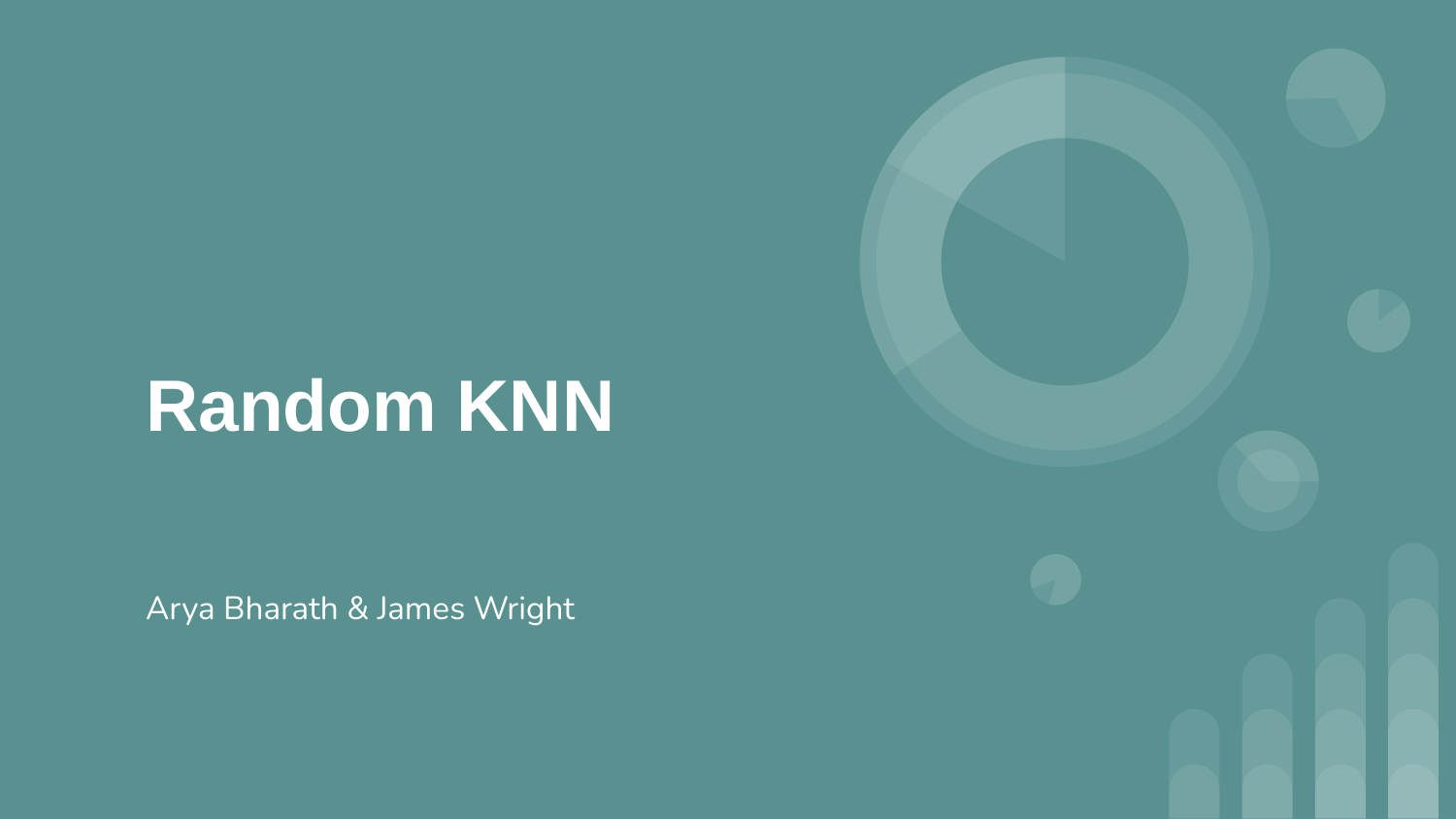

# Random KNN
Arya Bharath & James Wright